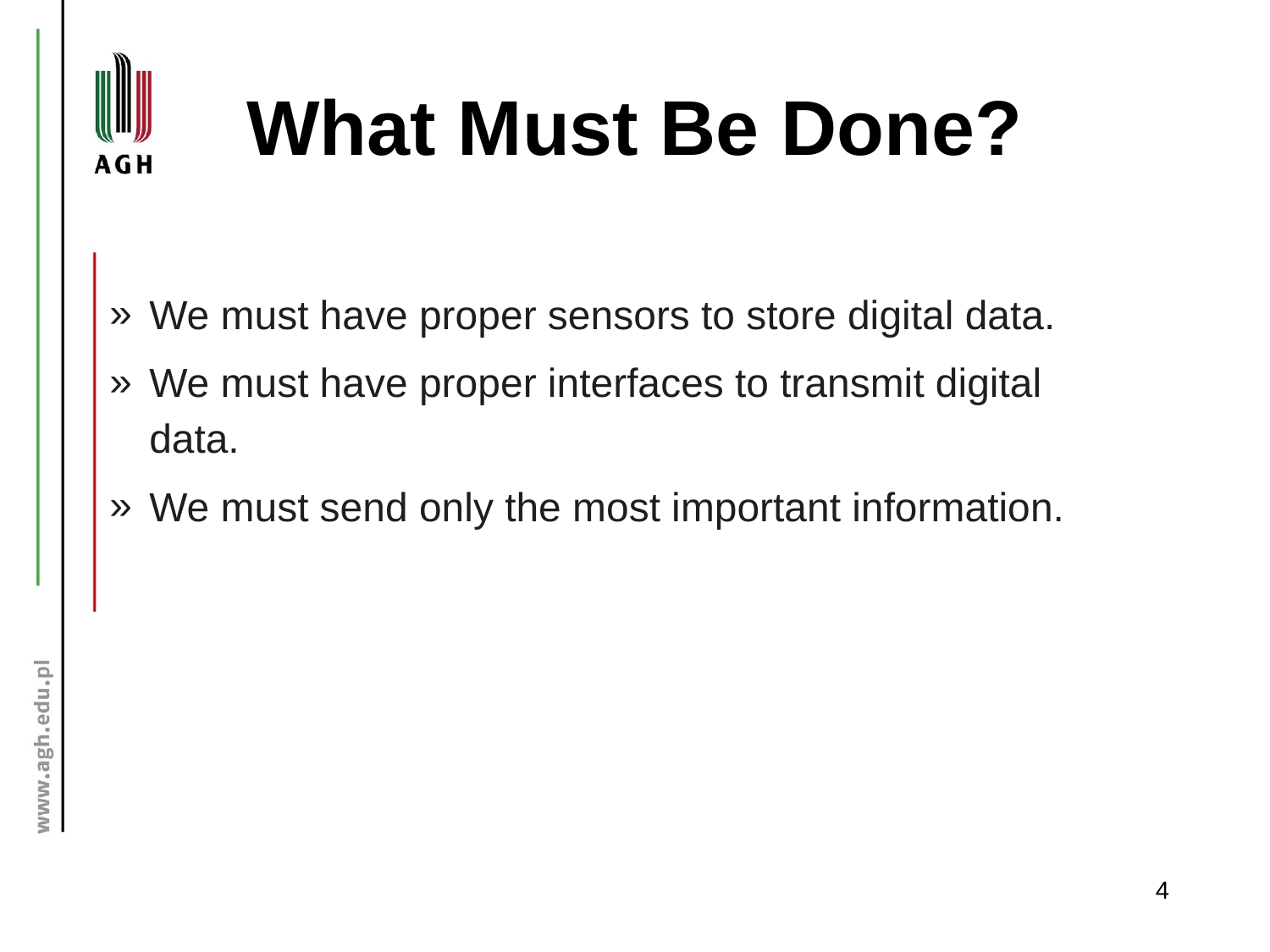

# What Must Be Done?
We must have proper sensors to store digital data.
We must have proper interfaces to transmit digital data.
We must send only the most important information.
4